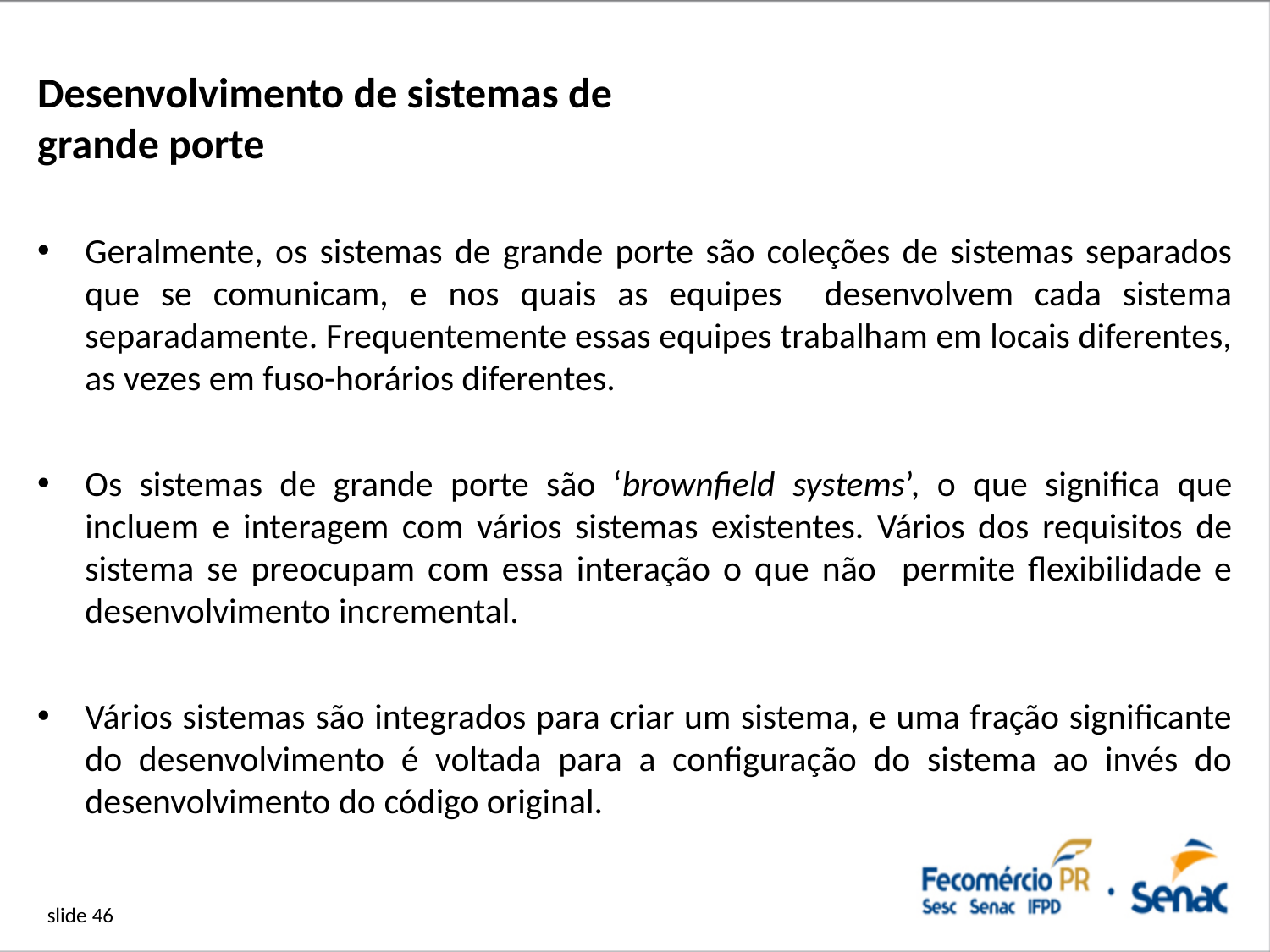

# Desenvolvimento de sistemas de grande porte
Geralmente, os sistemas de grande porte são coleções de sistemas separados que se comunicam, e nos quais as equipes  desenvolvem cada sistema separadamente. Frequentemente essas equipes trabalham em locais diferentes, as vezes em fuso-horários diferentes.

Os sistemas de grande porte são ‘brownfield systems’, o que significa que incluem e interagem com vários sistemas existentes. Vários dos requisitos de sistema se preocupam com essa interação o que não  permite flexibilidade e desenvolvimento incremental.

Vários sistemas são integrados para criar um sistema, e uma fração significante do desenvolvimento é voltada para a configuração do sistema ao invés do desenvolvimento do código original.